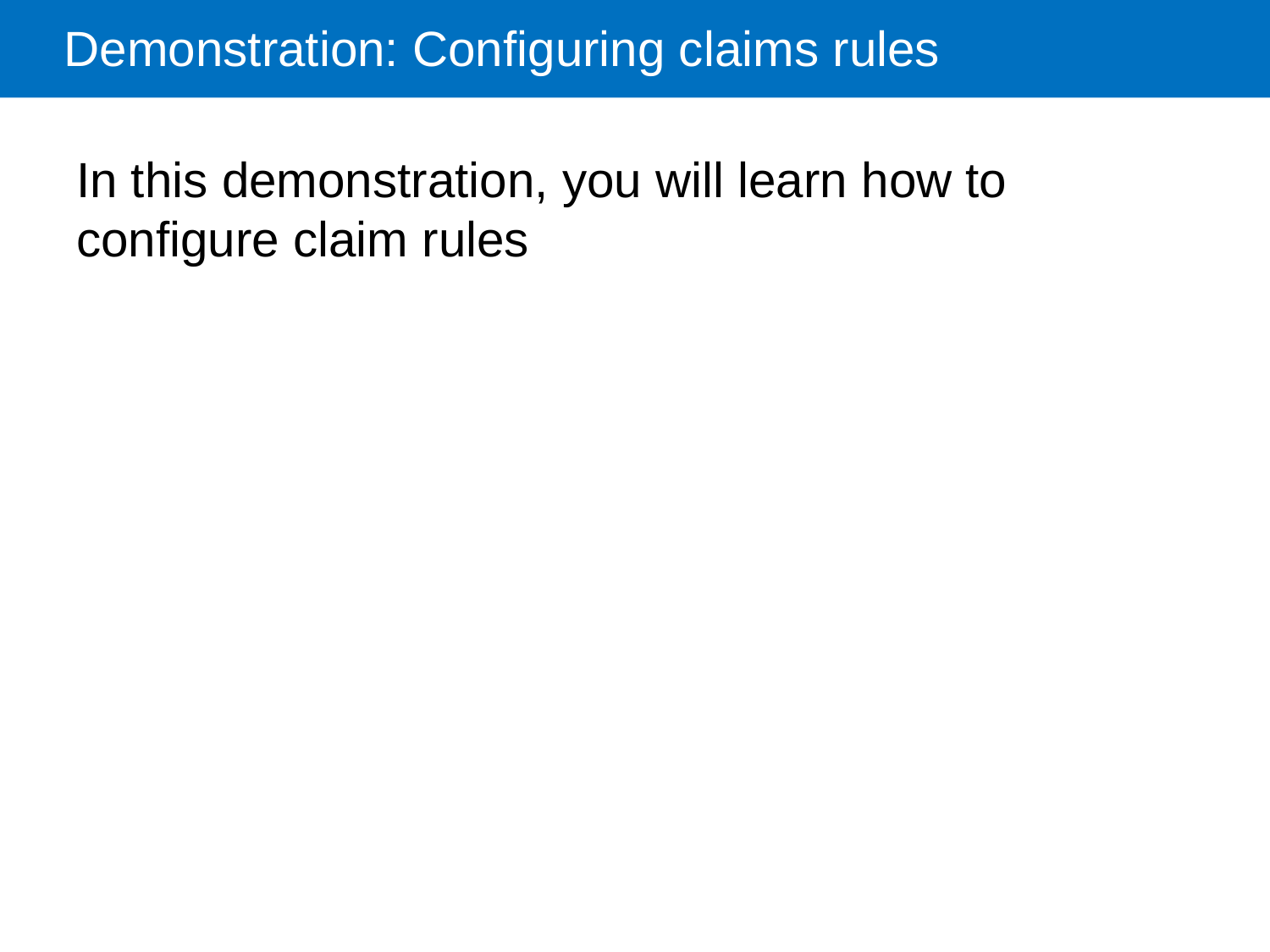

# Demonstration: Configuring claims rules
In this demonstration, you will learn how to configure claim rules